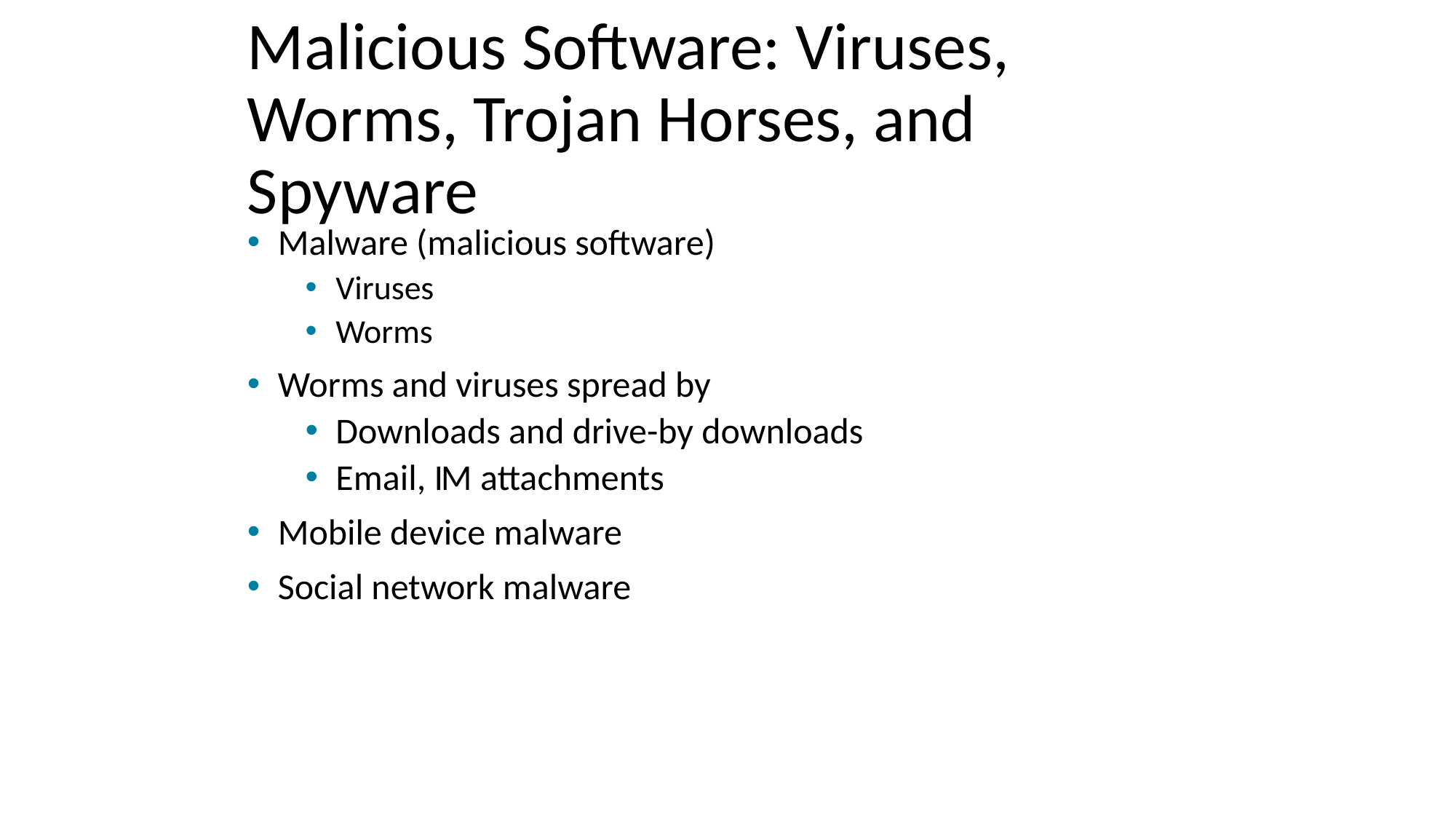

# Malicious Software: Viruses, Worms, Trojan Horses, and Spyware
Malware (malicious software)
Viruses
Worms
Worms and viruses spread by
Downloads and drive-by downloads
Email, I M attachments
Mobile device malware
Social network malware